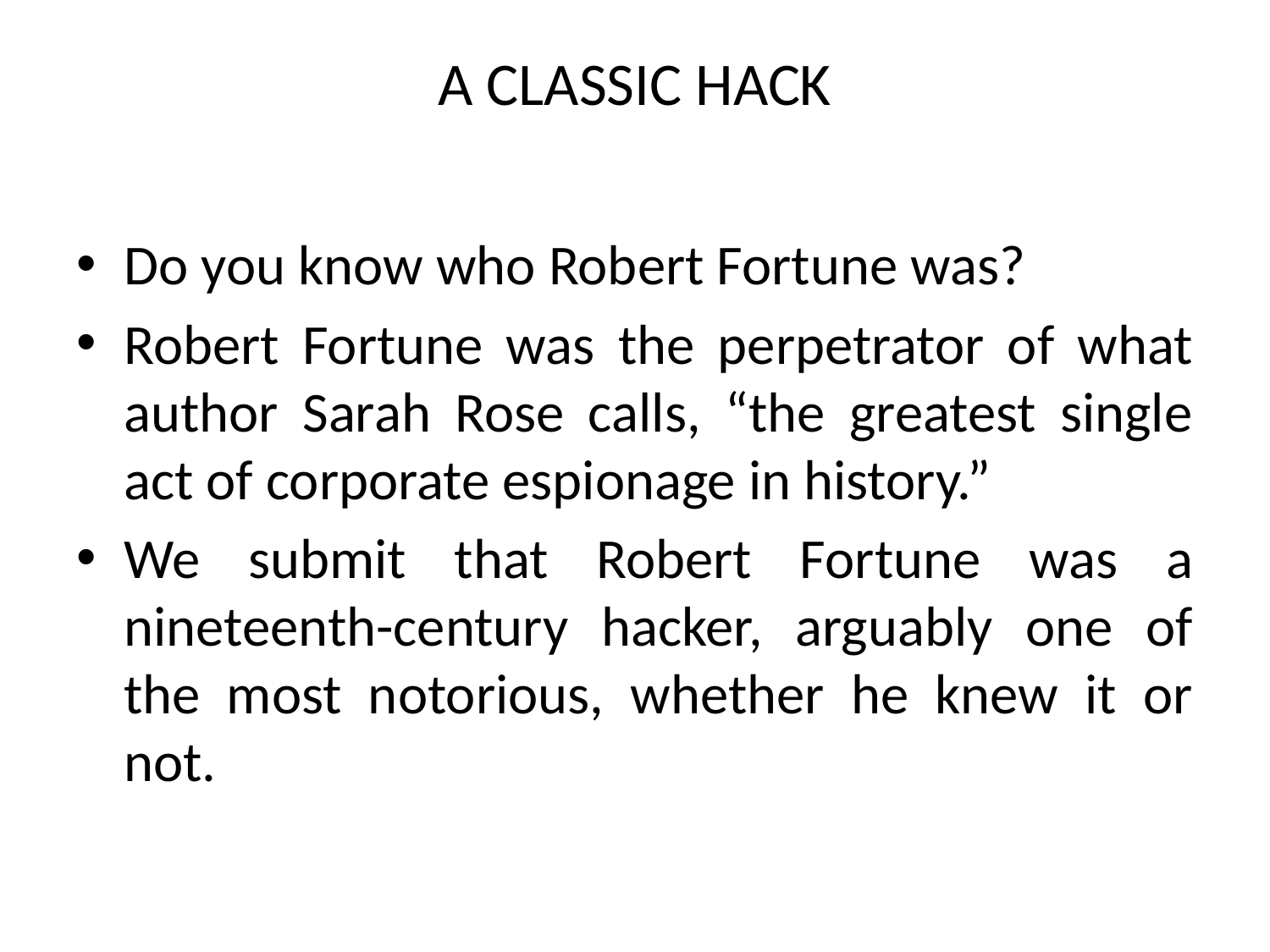

# A CLASSIC HACK
Do you know who Robert Fortune was?
Robert Fortune was the perpetrator of what author Sarah Rose calls, “the greatest single act of corporate espionage in history.”
We submit that Robert Fortune was a nineteenth-century hacker, arguably one of the most notorious, whether he knew it or not.